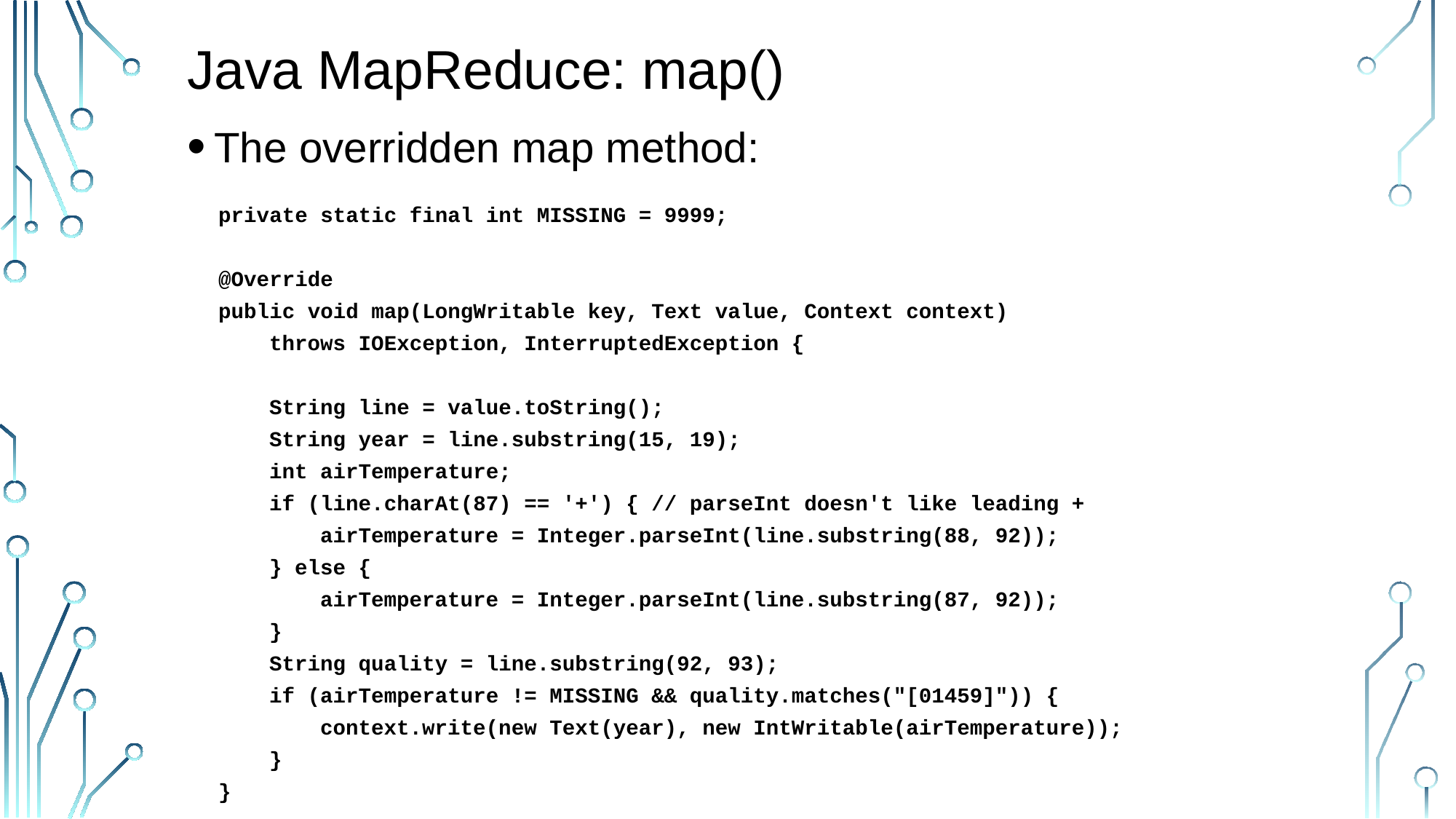

# Java MapReduce: map()
The overridden map method:
private static final int MISSING = 9999;

@Override
public void map(LongWritable key, Text value, Context context)
    throws IOException, InterruptedException {

    String line = value.toString();
    String year = line.substring(15, 19);
    int airTemperature;
    if (line.charAt(87) == '+') { // parseInt doesn't like leading +
        airTemperature = Integer.parseInt(line.substring(88, 92));
    } else {
        airTemperature = Integer.parseInt(line.substring(87, 92));
    }
    String quality = line.substring(92, 93);
    if (airTemperature != MISSING && quality.matches("[01459]")) {
        context.write(new Text(year), new IntWritable(airTemperature));
    }
}